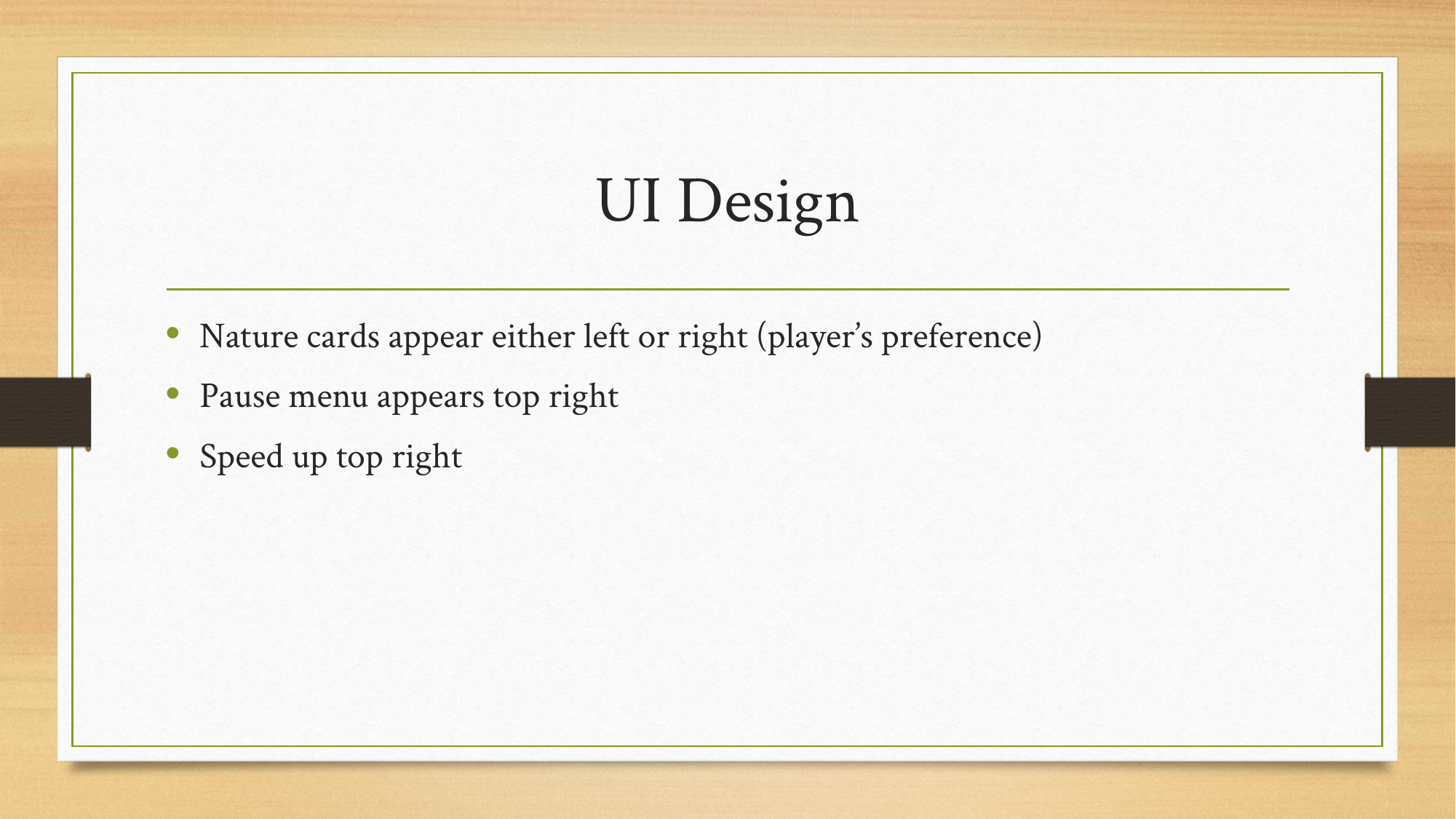

# UI Design
Nature cards appear either left or right (player’s preference)
Pause menu appears top right
Speed up top right